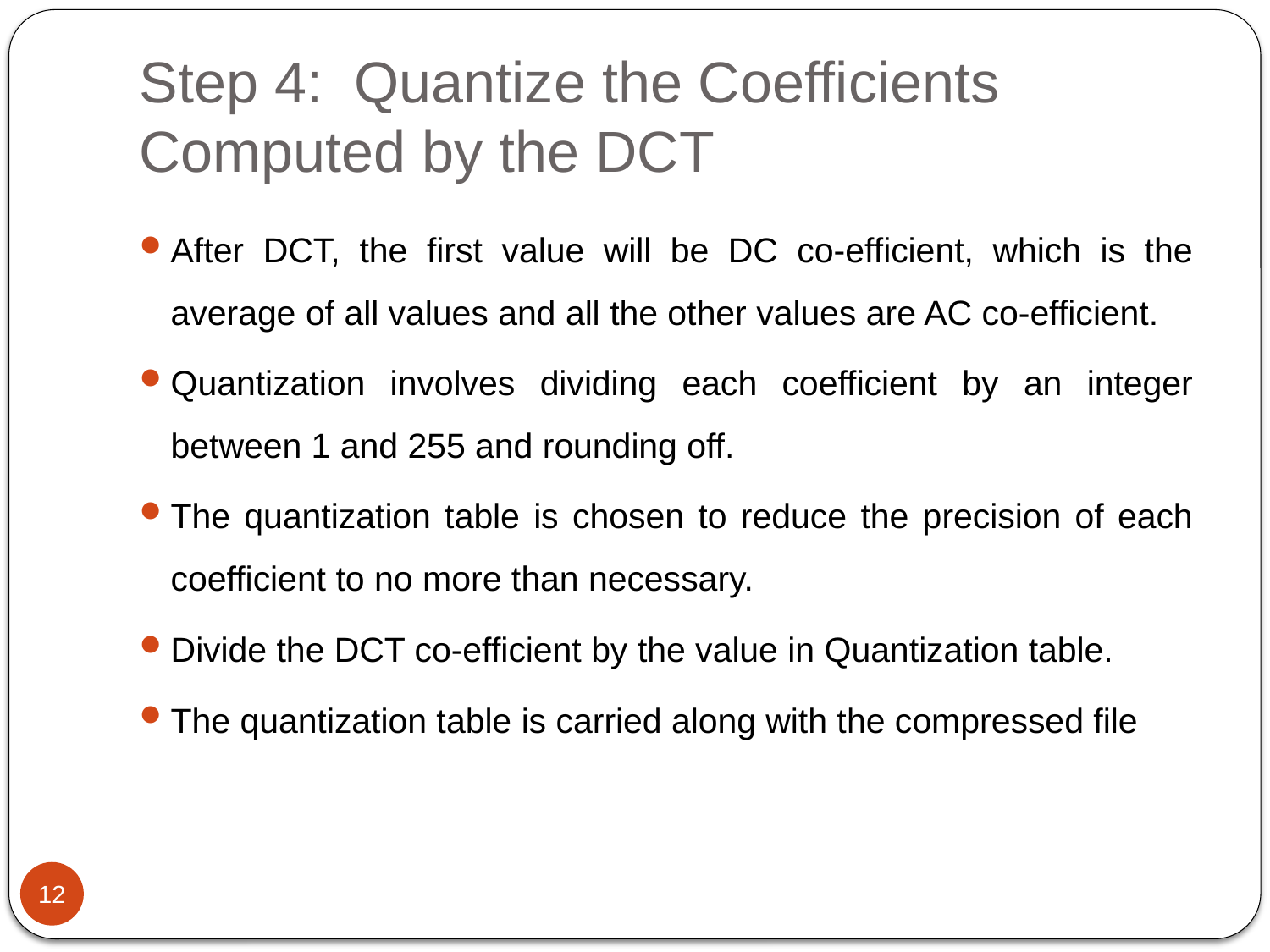

# Step 4:  Quantize the Coefficients Computed by the DCT
After DCT, the first value will be DC co-efficient, which is the average of all values and all the other values are AC co-efficient.
Quantization involves dividing each coefficient by an integer between 1 and 255 and rounding off.
The quantization table is chosen to reduce the precision of each coefficient to no more than necessary.
Divide the DCT co-efficient by the value in Quantization table.
The quantization table is carried along with the compressed file
12